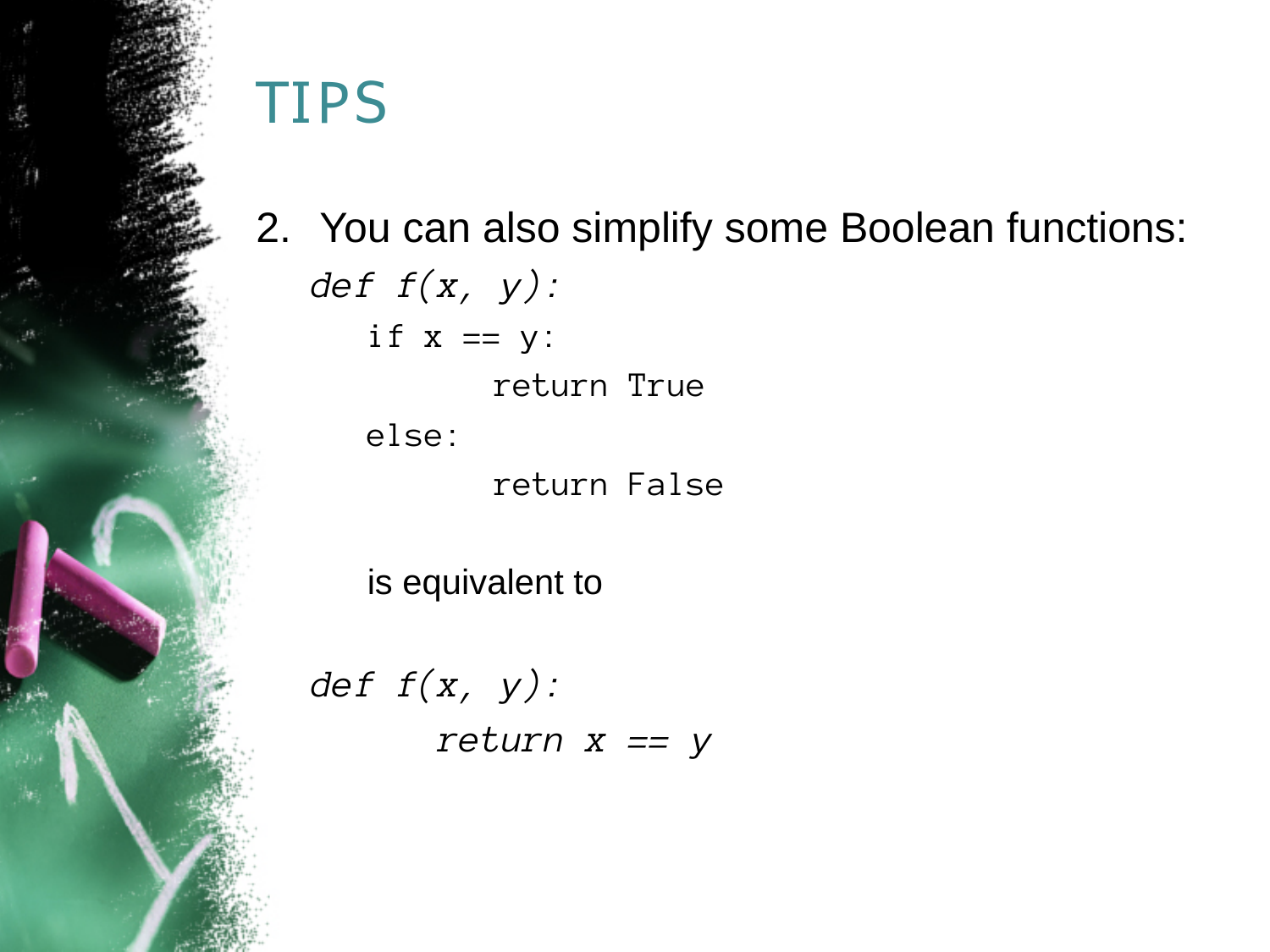

# TIPS
You can also simplify some Boolean functions:
def f(x, y):
if x == y:
	return True
else:
	return False

is equivalent to

def f(x, y):
	return x == y